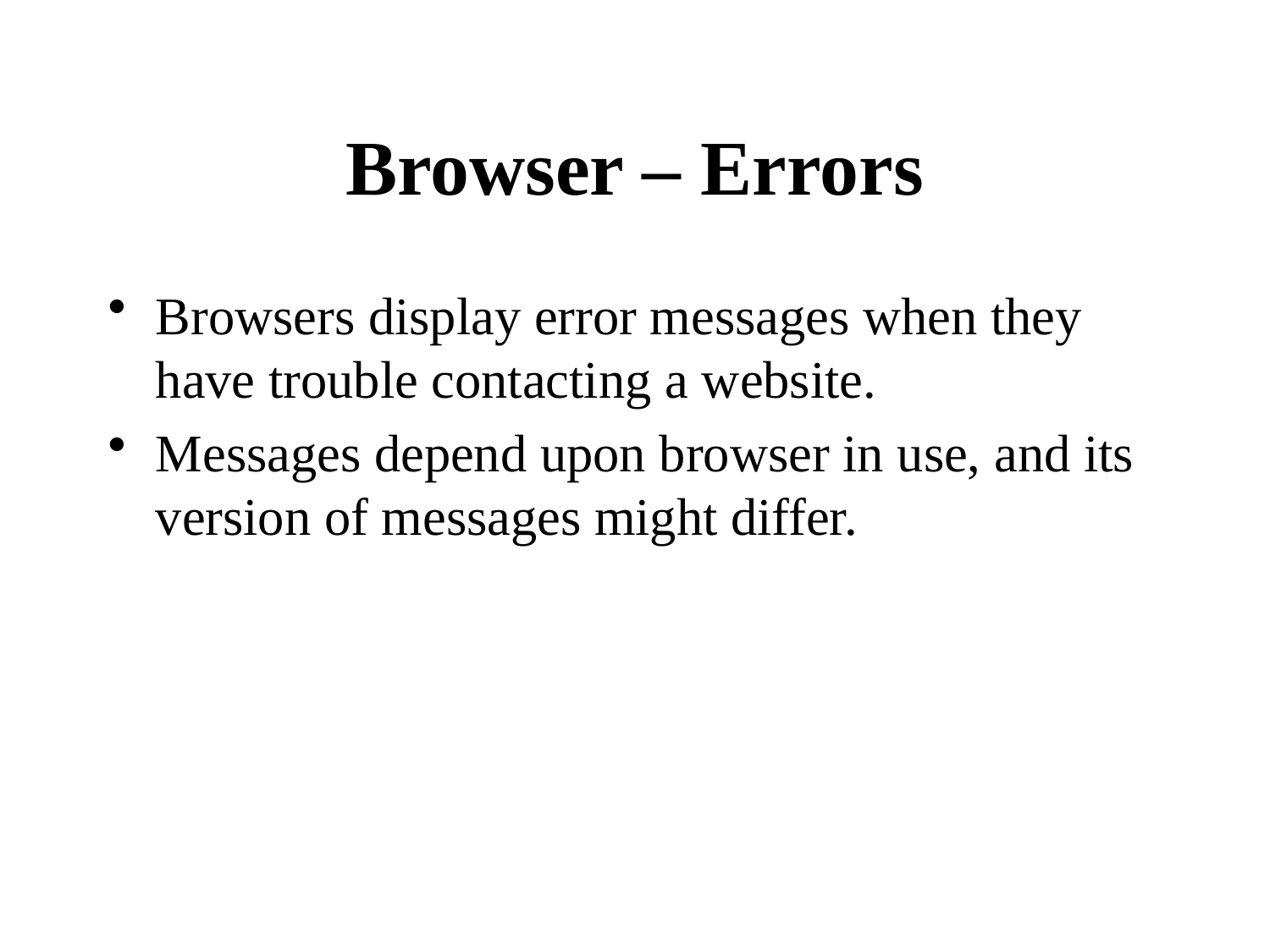

# Browser – Errors
Browsers display error messages when they have trouble contacting a website.
Messages depend upon browser in use, and its version of messages might differ.